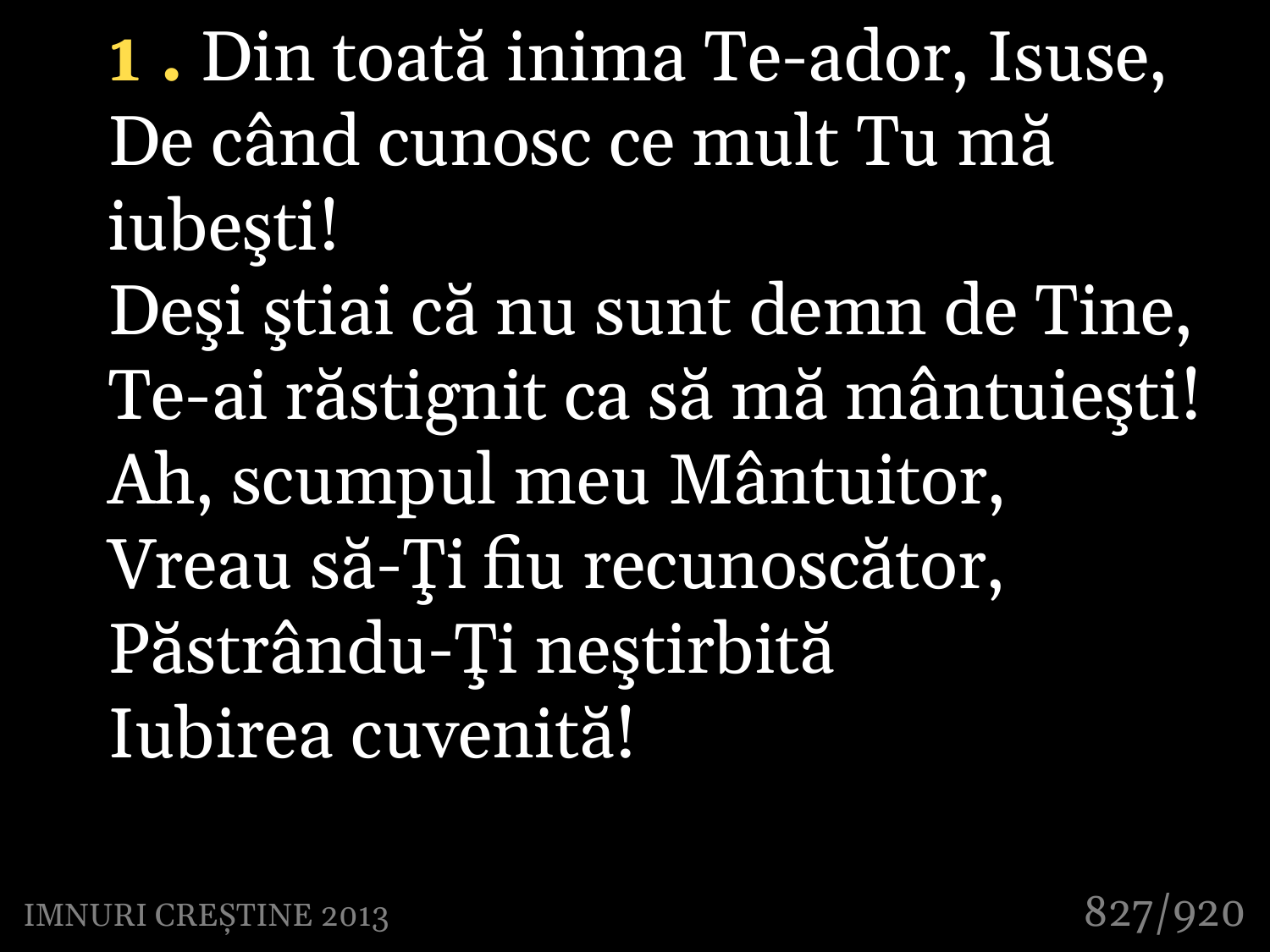

1 . Din toată inima Te-ador, Isuse,
De când cunosc ce mult Tu mă iubeşti!
Deşi ştiai că nu sunt demn de Tine,
Te-ai răstignit ca să mă mântuieşti!
Ah, scumpul meu Mântuitor,
Vreau să-Ţi fiu recunoscător,
Păstrându-Ţi neştirbită
Iubirea cuvenită!
827/920
IMNURI CREȘTINE 2013